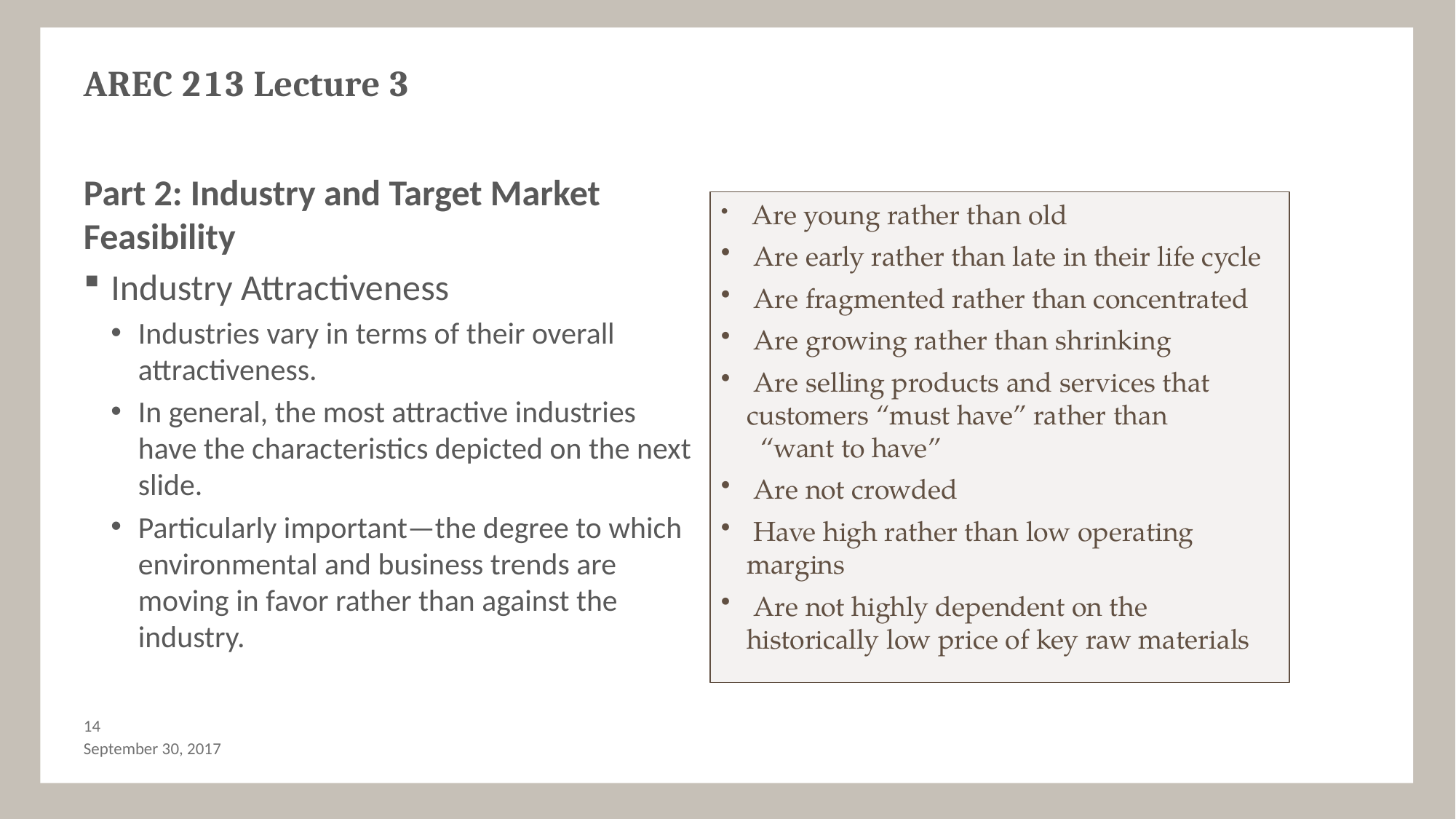

# AREC 213 Lecture 3
Part 2: Industry and Target Market Feasibility
Industry Attractiveness
Industries vary in terms of their overall attractiveness.
In general, the most attractive industries have the characteristics depicted on the next slide.
Particularly important—the degree to which environmental and business trends are moving in favor rather than against the industry.

 Are young rather than old
 Are early rather than late in their life cycle
 Are fragmented rather than concentrated
 Are growing rather than shrinking
 Are selling products and services that customers “must have” rather than
  “want to have”
 Are not crowded
 Have high rather than low operating margins
 Are not highly dependent on the historically low price of key raw materials
14
September 30, 2017